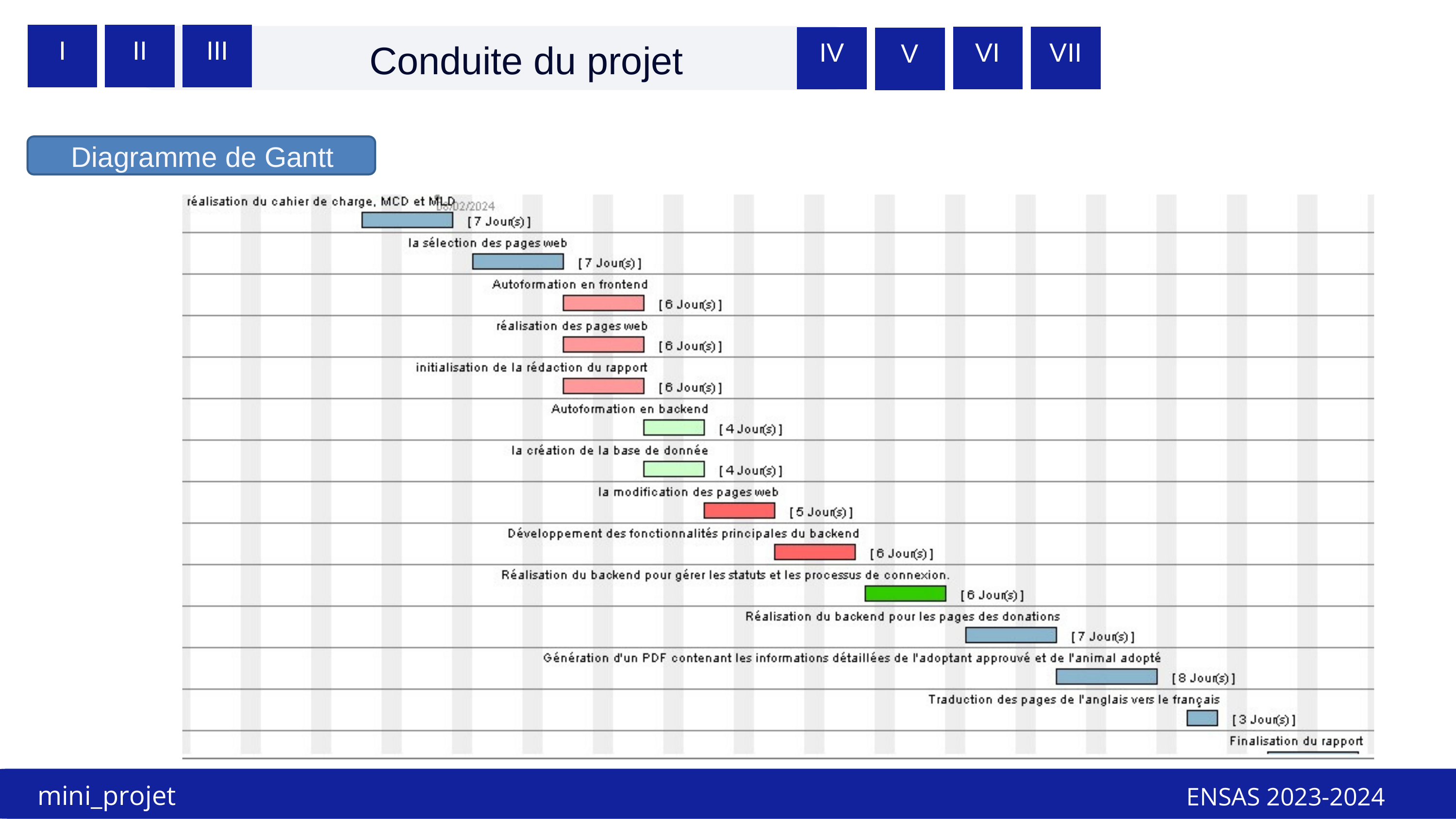

I

II

III

VI

VII

IV

V
Conduite du projet
Diagramme de Gantt

mini_projet
ENSAS 2023-2024
10